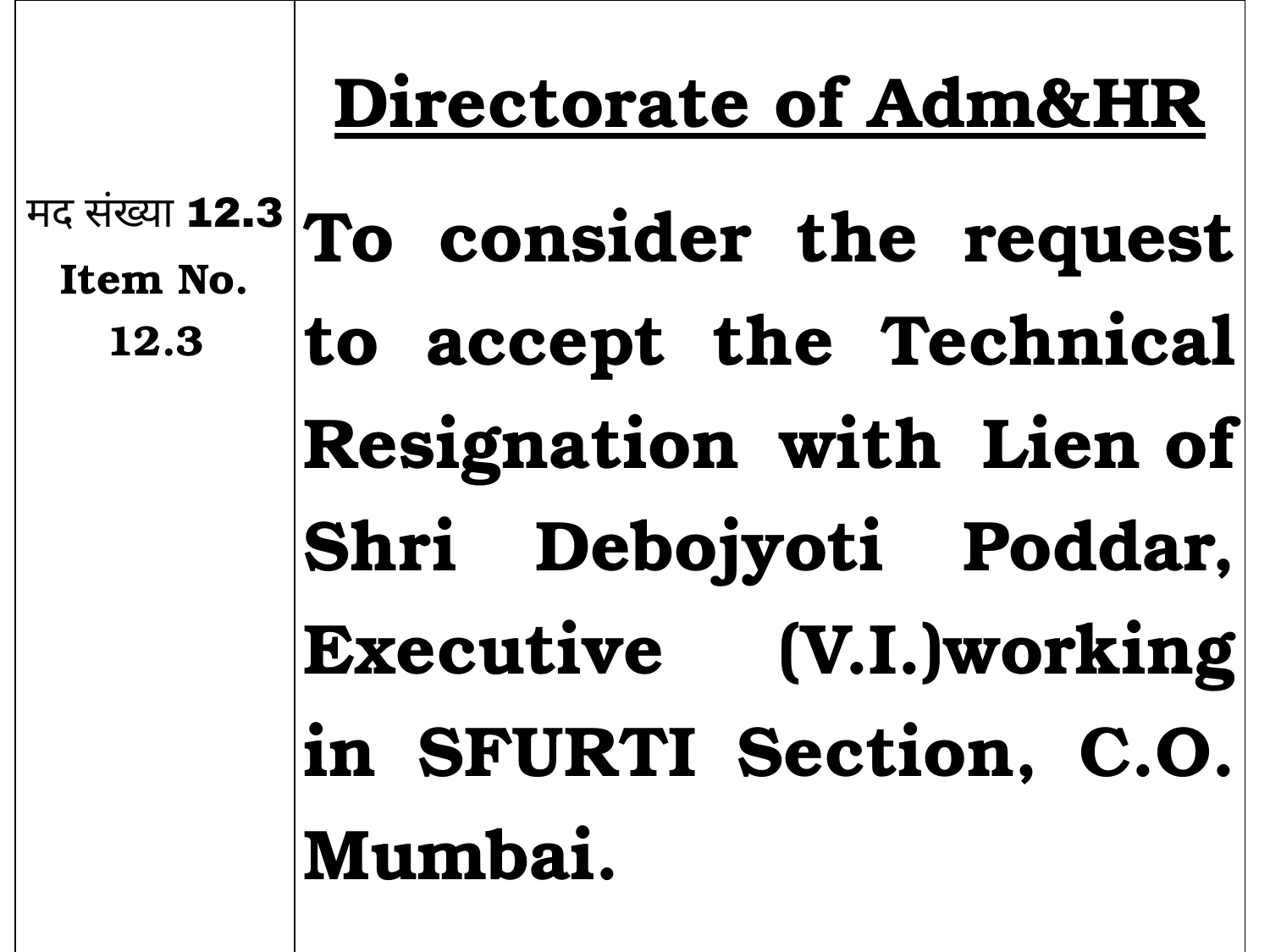

| मद संख्या 12.3 Item No. 12.3 | Directorate of Adm&HR To consider the request to accept the Technical Resignation with Lien of Shri Debojyoti Poddar, Executive (V.I.)working in SFURTI Section, C.O. Mumbai. |
| --- | --- |